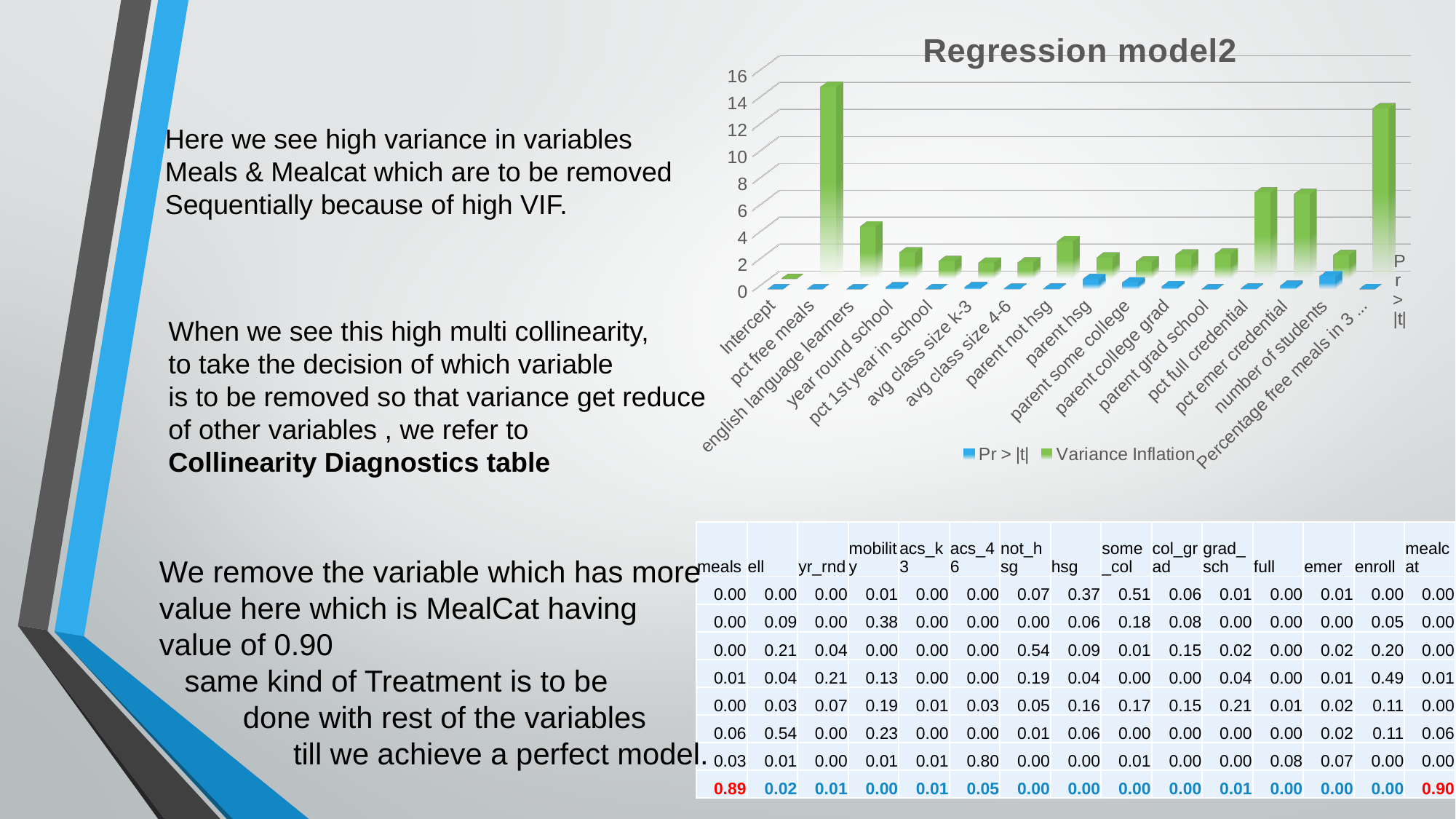

[unsupported chart]

Here we see high variance in variables
Meals & Mealcat which are to be removed
Sequentially because of high VIF.

When we see this high multi collinearity,
to take the decision of which variable
is to be removed so that variance get reduce
of other variables , we refer to
Collinearity Diagnostics table
| meals | ell | yr\_rnd | mobility | acs\_k3 | acs\_46 | not\_hsg | hsg | some\_col | col\_grad | grad\_sch | full | emer | enroll | mealcat |
| --- | --- | --- | --- | --- | --- | --- | --- | --- | --- | --- | --- | --- | --- | --- |
| 0.00 | 0.00 | 0.00 | 0.01 | 0.00 | 0.00 | 0.07 | 0.37 | 0.51 | 0.06 | 0.01 | 0.00 | 0.01 | 0.00 | 0.00 |
| 0.00 | 0.09 | 0.00 | 0.38 | 0.00 | 0.00 | 0.00 | 0.06 | 0.18 | 0.08 | 0.00 | 0.00 | 0.00 | 0.05 | 0.00 |
| 0.00 | 0.21 | 0.04 | 0.00 | 0.00 | 0.00 | 0.54 | 0.09 | 0.01 | 0.15 | 0.02 | 0.00 | 0.02 | 0.20 | 0.00 |
| 0.01 | 0.04 | 0.21 | 0.13 | 0.00 | 0.00 | 0.19 | 0.04 | 0.00 | 0.00 | 0.04 | 0.00 | 0.01 | 0.49 | 0.01 |
| 0.00 | 0.03 | 0.07 | 0.19 | 0.01 | 0.03 | 0.05 | 0.16 | 0.17 | 0.15 | 0.21 | 0.01 | 0.02 | 0.11 | 0.00 |
| 0.06 | 0.54 | 0.00 | 0.23 | 0.00 | 0.00 | 0.01 | 0.06 | 0.00 | 0.00 | 0.00 | 0.00 | 0.02 | 0.11 | 0.06 |
| 0.03 | 0.01 | 0.00 | 0.01 | 0.01 | 0.80 | 0.00 | 0.00 | 0.01 | 0.00 | 0.00 | 0.08 | 0.07 | 0.00 | 0.00 |
| 0.89 | 0.02 | 0.01 | 0.00 | 0.01 | 0.05 | 0.00 | 0.00 | 0.00 | 0.00 | 0.01 | 0.00 | 0.00 | 0.00 | 0.90 |
We remove the variable which has more
value here which is MealCat having
value of 0.90
   same kind of Treatment is to be
          done with rest of the variables
                till we achieve a perfect model.